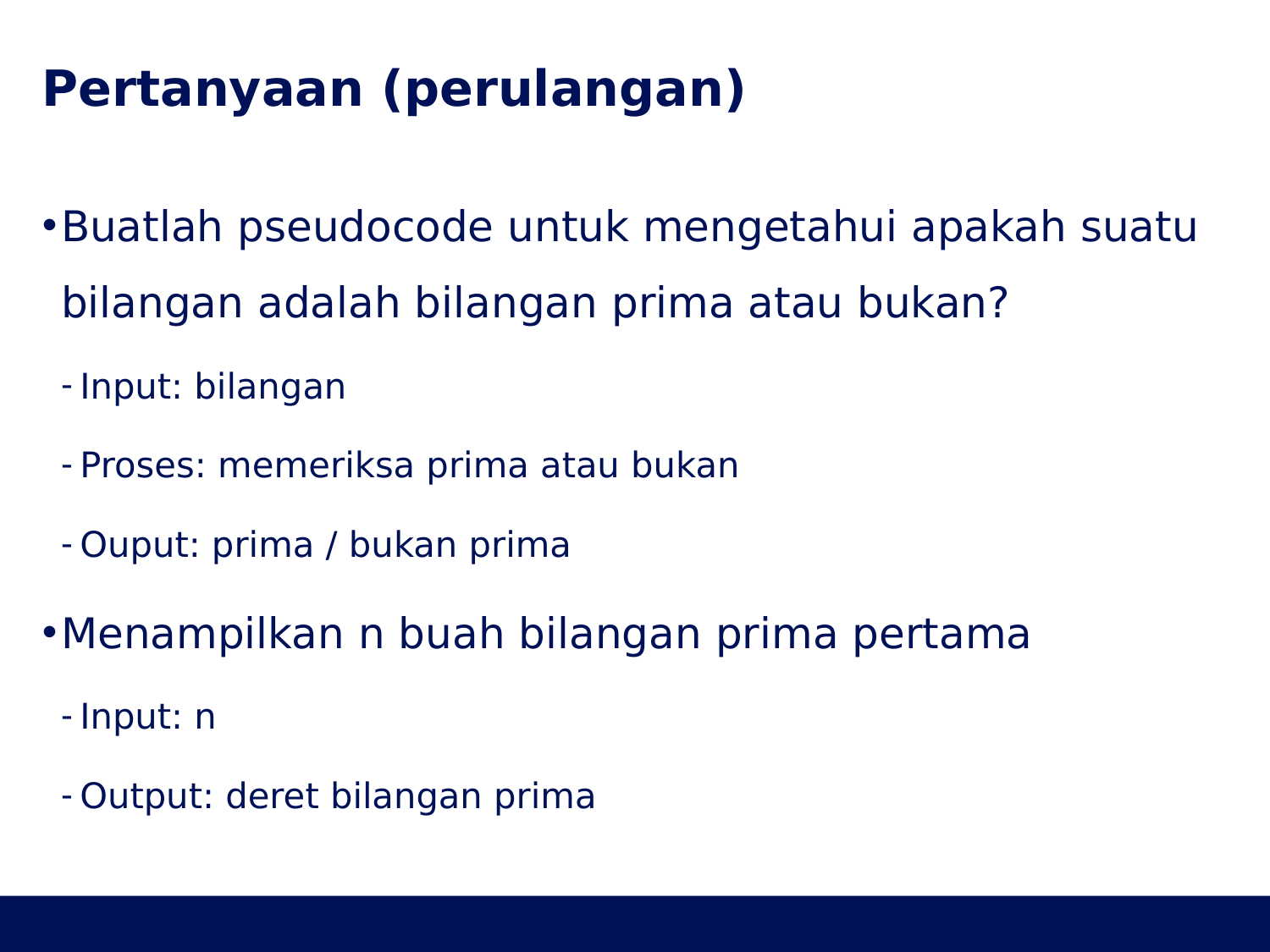

# Pertanyaan (perulangan)
Buatlah pseudocode untuk mengetahui apakah suatu bilangan adalah bilangan prima atau bukan?
Input: bilangan
Proses: memeriksa prima atau bukan
Ouput: prima / bukan prima
Menampilkan n buah bilangan prima pertama
Input: n
Output: deret bilangan prima